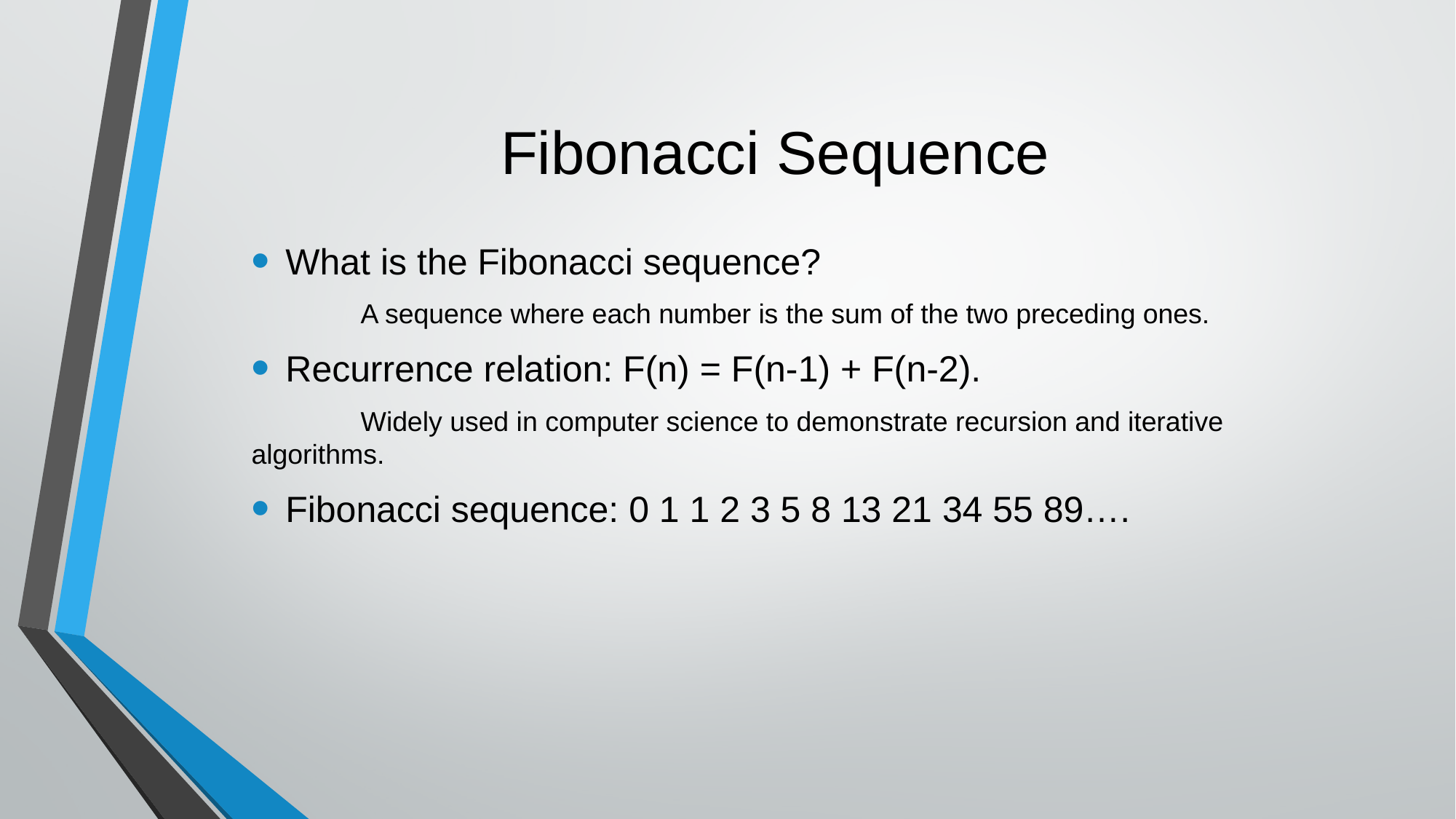

# Fibonacci Sequence
What is the Fibonacci sequence?
	A sequence where each number is the sum of the two preceding ones.
Recurrence relation: F(n) = F(n-1) + F(n-2).
	Widely used in computer science to demonstrate recursion and iterative algorithms.
Fibonacci sequence: 0 1 1 2 3 5 8 13 21 34 55 89….